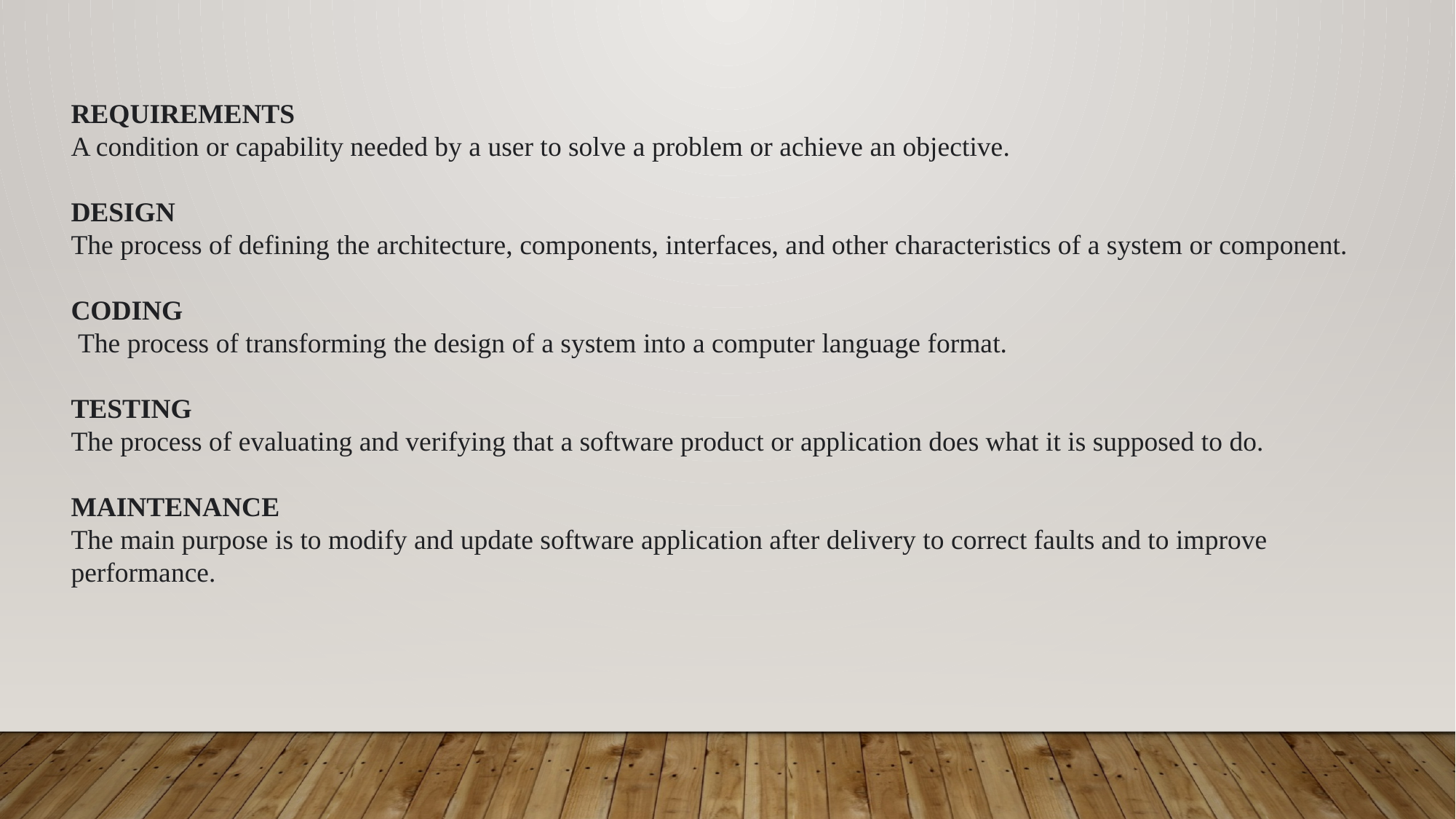

REQUIREMENTS
A condition or capability needed by a user to solve a problem or achieve an objective.

DESIGN
The process of defining the architecture, components, interfaces, and other characteristics of a system or component.

CODING
 The process of transforming the design of a system into a computer language format.

TESTING
The process of evaluating and verifying that a software product or application does what it is supposed to do.

MAINTENANCE
The main purpose is to modify and update software application after delivery to correct faults and to improve performance.